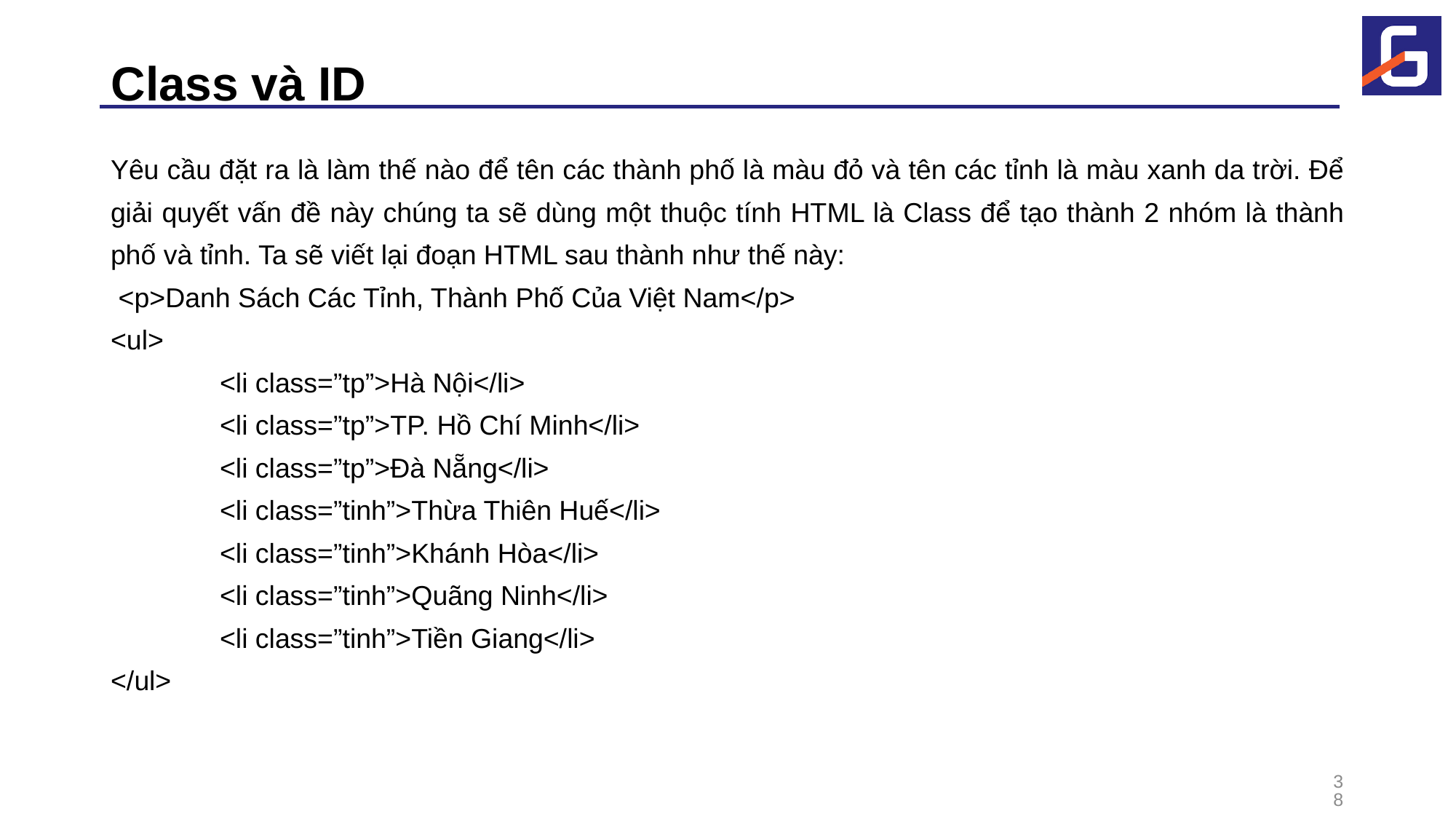

# Class và ID
Yêu cầu đặt ra là làm thế nào để tên các thành phố là màu đỏ và tên các tỉnh là màu xanh da trời. Để giải quyết vấn đề này chúng ta sẽ dùng một thuộc tính HTML là Class để tạo thành 2 nhóm là thành phố và tỉnh. Ta sẽ viết lại đoạn HTML sau thành như thế này:
 <p>Danh Sách Các Tỉnh, Thành Phố Của Việt Nam</p>
<ul>
	<li class=”tp”>Hà Nội</li>
	<li class=”tp”>TP. Hồ Chí Minh</li>
	<li class=”tp”>Đà Nẵng</li>
	<li class=”tinh”>Thừa Thiên Huế</li>
	<li class=”tinh”>Khánh Hòa</li>
	<li class=”tinh”>Quãng Ninh</li>
	<li class=”tinh”>Tiền Giang</li>
</ul>
38